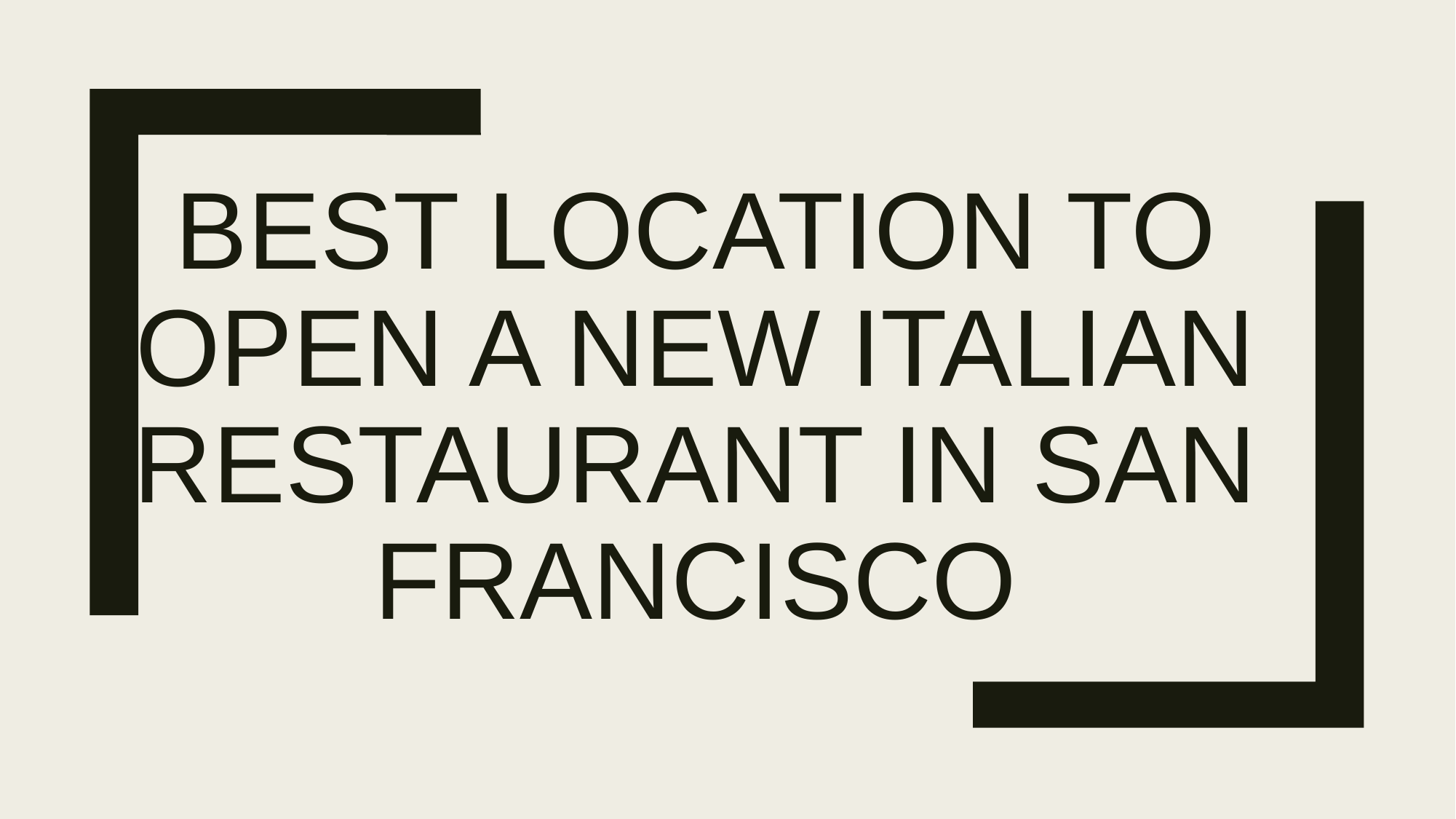

# Best location to open a new italian restaurant in san francisco